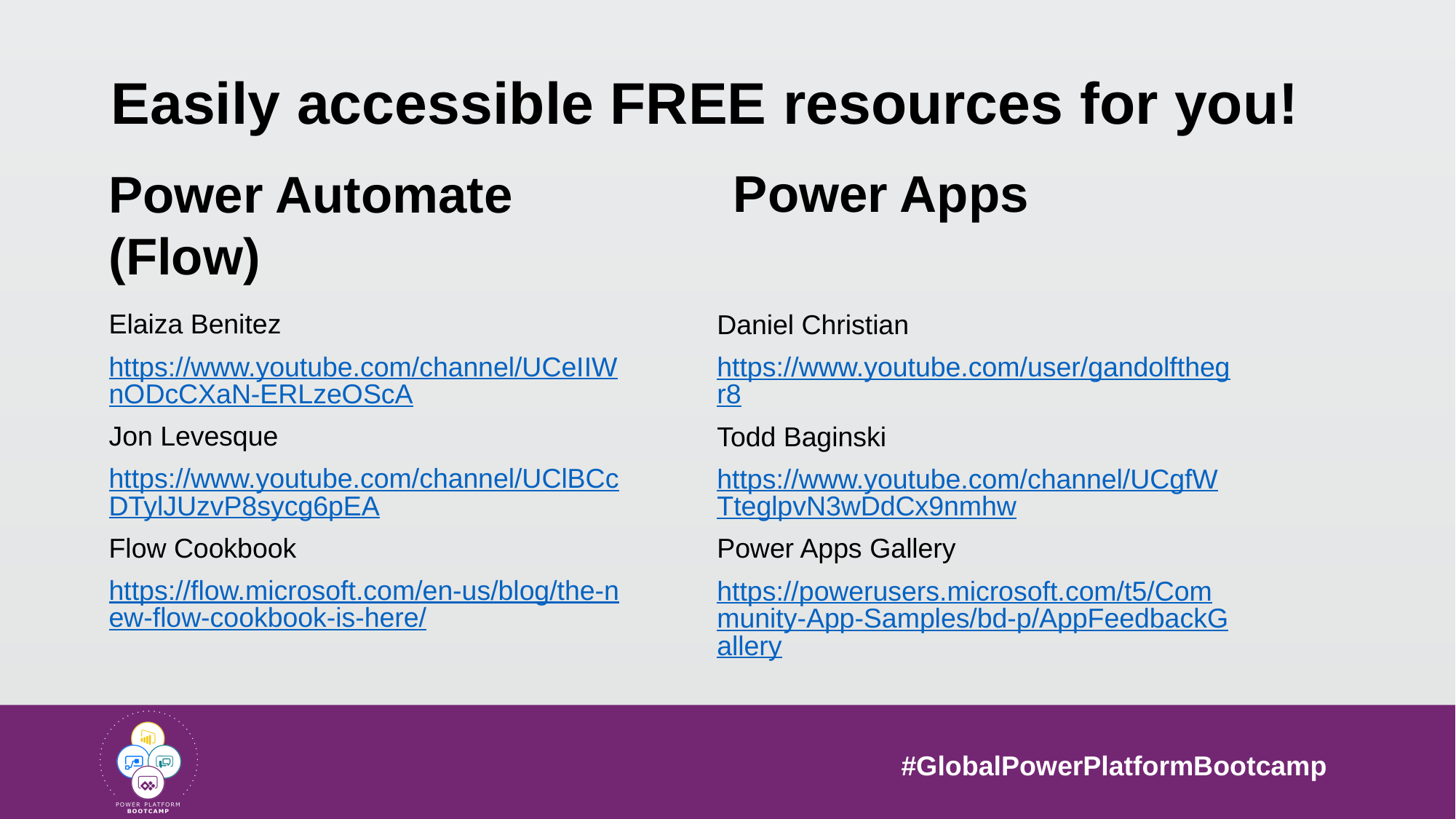

# Easily accessible FREE resources for you!
Power Apps

Power Automate (Flow)

Elaiza Benitez
https://www.youtube.com/channel/UCeIIWnODcCXaN-ERLzeOScA
Jon Levesque
https://www.youtube.com/channel/UClBCcDTylJUzvP8sycg6pEA
Flow Cookbook
https://flow.microsoft.com/en-us/blog/the-new-flow-cookbook-is-here/

Daniel Christian
https://www.youtube.com/user/gandolfthegr8
Todd Baginski
https://www.youtube.com/channel/UCgfWTteglpvN3wDdCx9nmhw
Power Apps Gallery
https://powerusers.microsoft.com/t5/Community-App-Samples/bd-p/AppFeedbackGallery